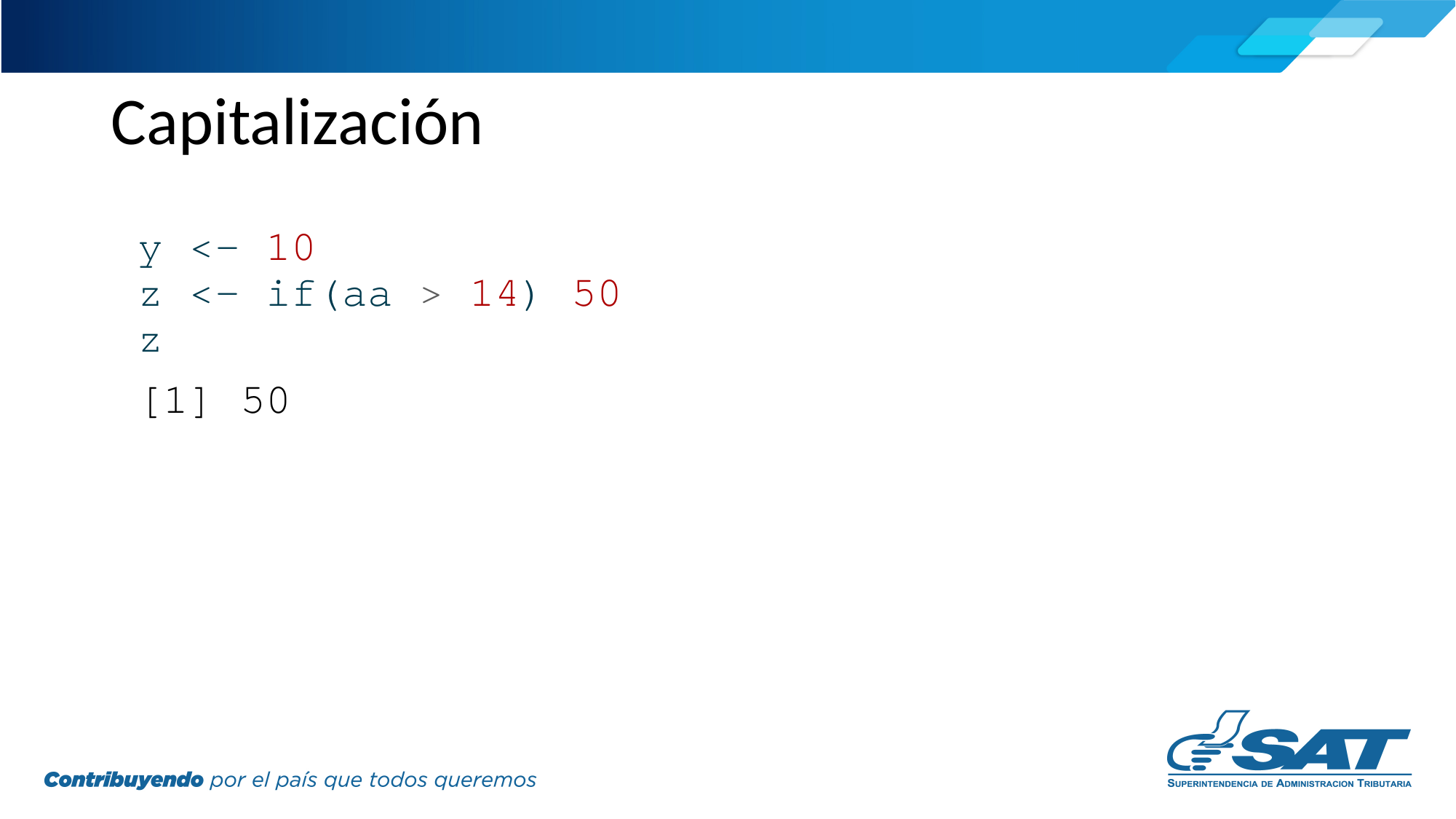

# Capitalización
y <- 10
z <- if(aa > 14) 50
z
[1] 50